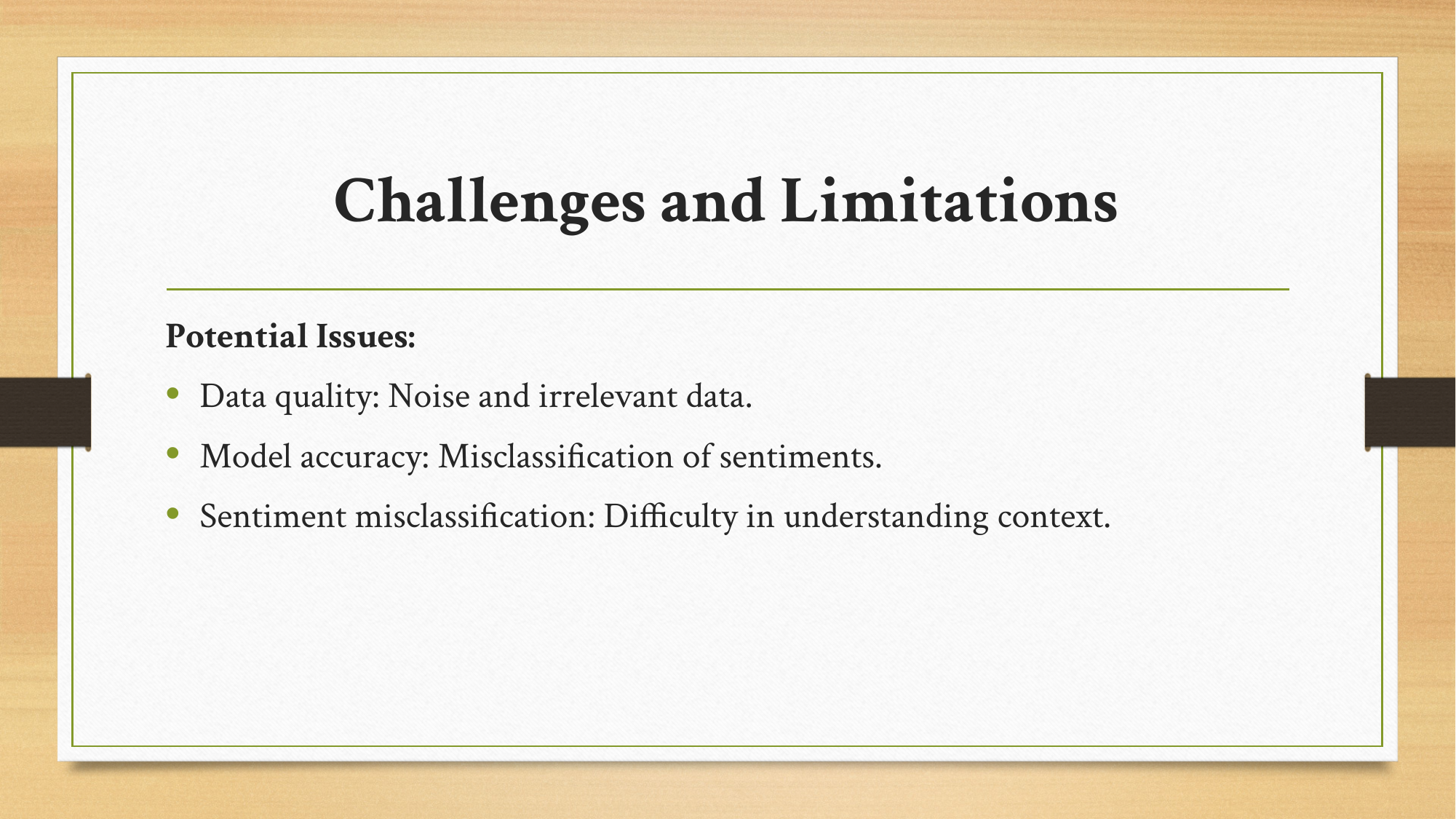

# Challenges and Limitations
Potential Issues:
Data quality: Noise and irrelevant data.
Model accuracy: Misclassification of sentiments.
Sentiment misclassification: Difficulty in understanding context.